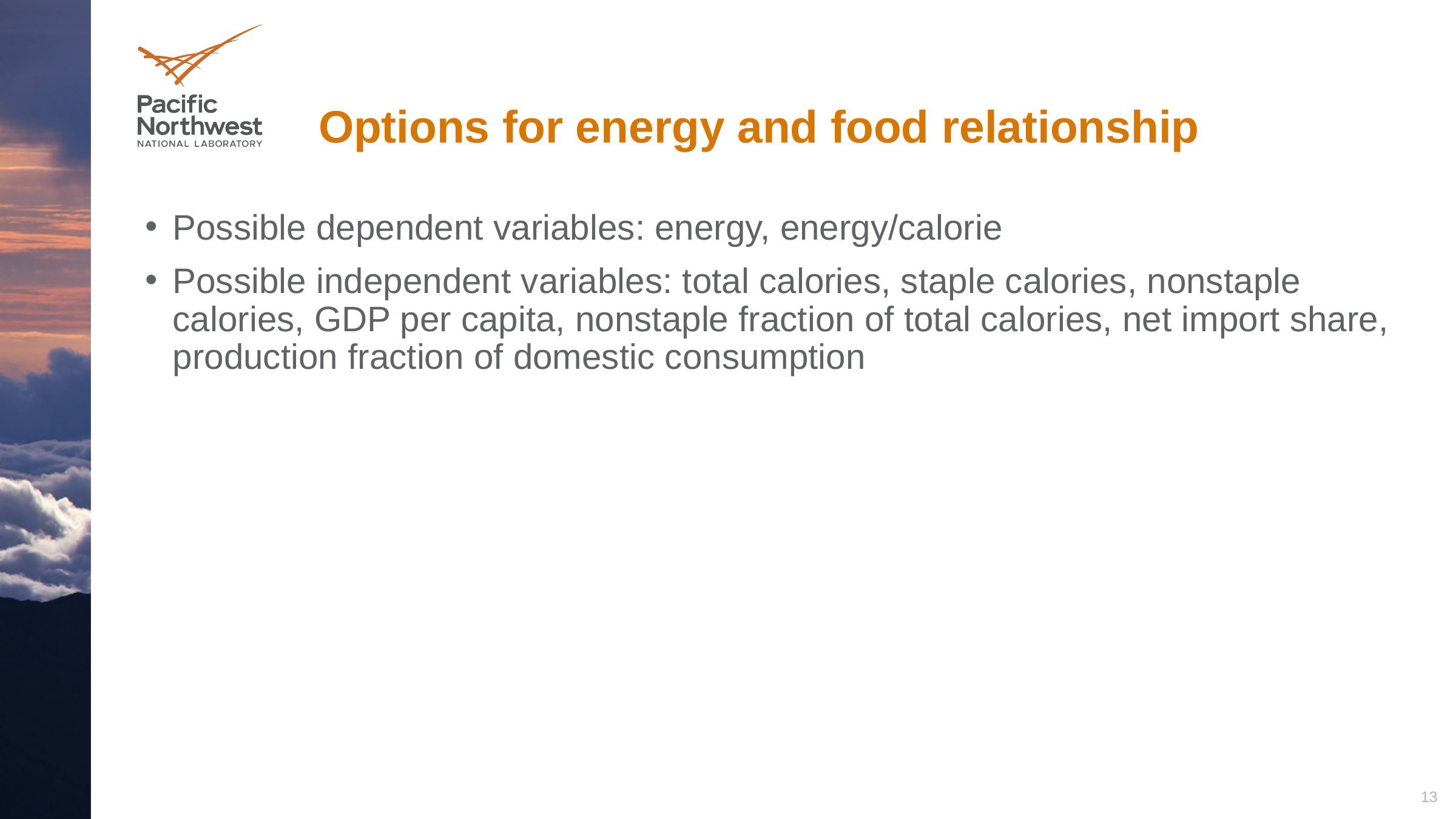

# Options for energy and food relationship
Possible dependent variables: energy, energy/calorie
Possible independent variables: total calories, staple calories, nonstaple calories, GDP per capita, nonstaple fraction of total calories, net import share, production fraction of domestic consumption
13